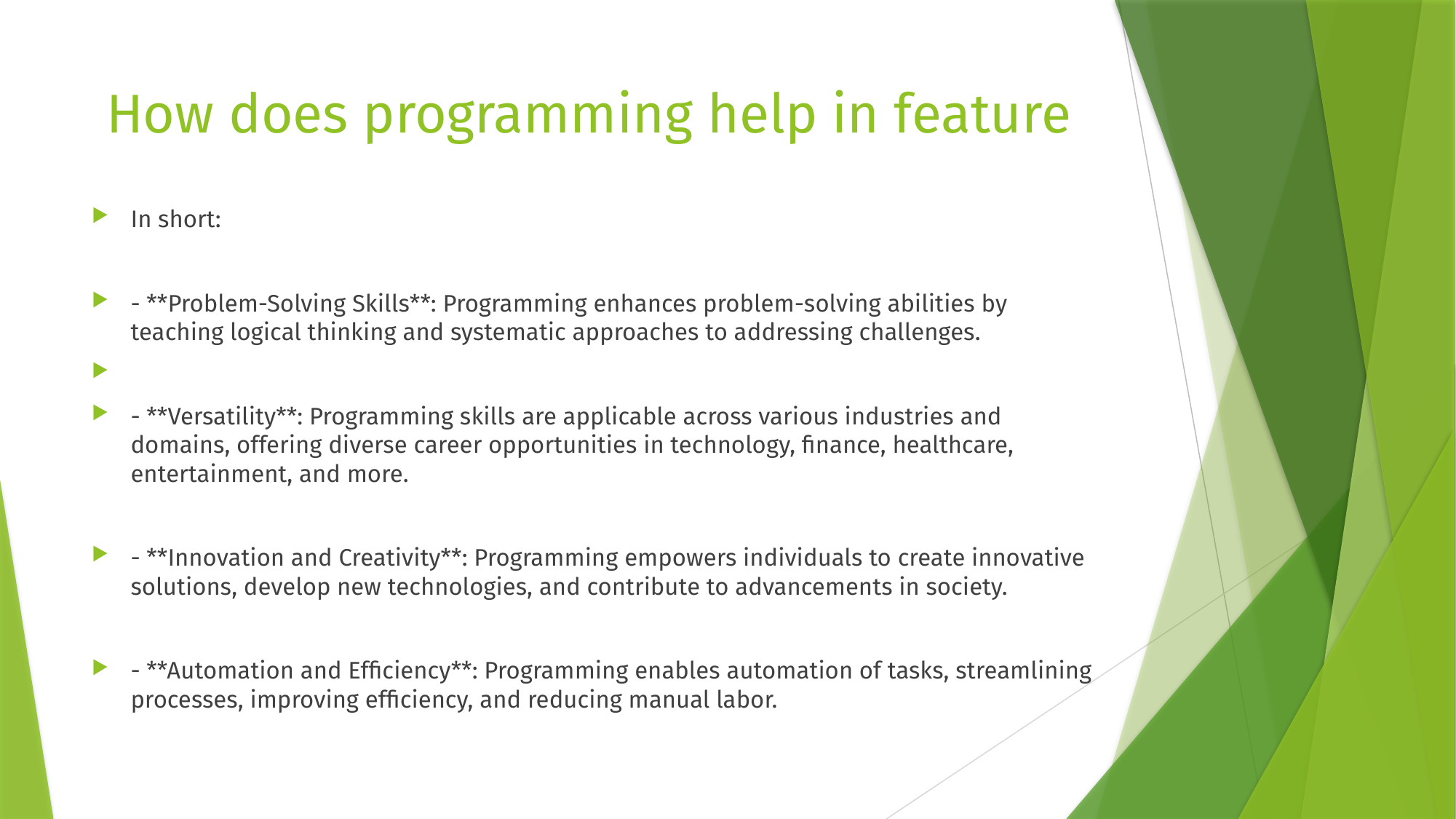

# How does programming help in feature
In short:

- **Problem-Solving Skills**: Programming enhances problem-solving abilities by teaching logical thinking and systematic approaches to addressing challenges.

- **Versatility**: Programming skills are applicable across various industries and domains, offering diverse career opportunities in technology, finance, healthcare, entertainment, and more.

- **Innovation and Creativity**: Programming empowers individuals to create innovative solutions, develop new technologies, and contribute to advancements in society.

- **Automation and Efficiency**: Programming enables automation of tasks, streamlining processes, improving efficiency, and reducing manual labor.